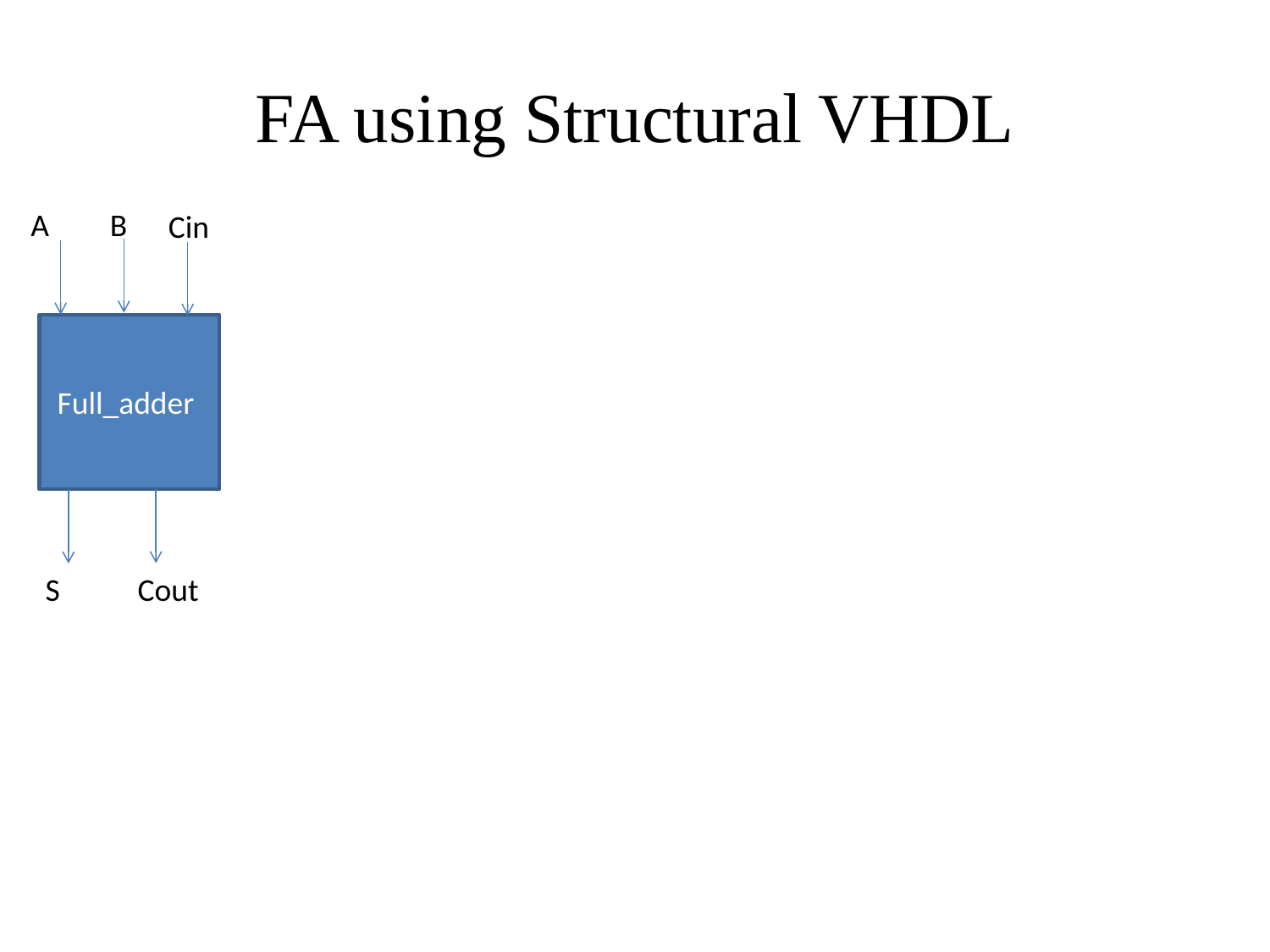

# FA using Structural VHDL
A
B
Cin
Full_adder
Cout
S